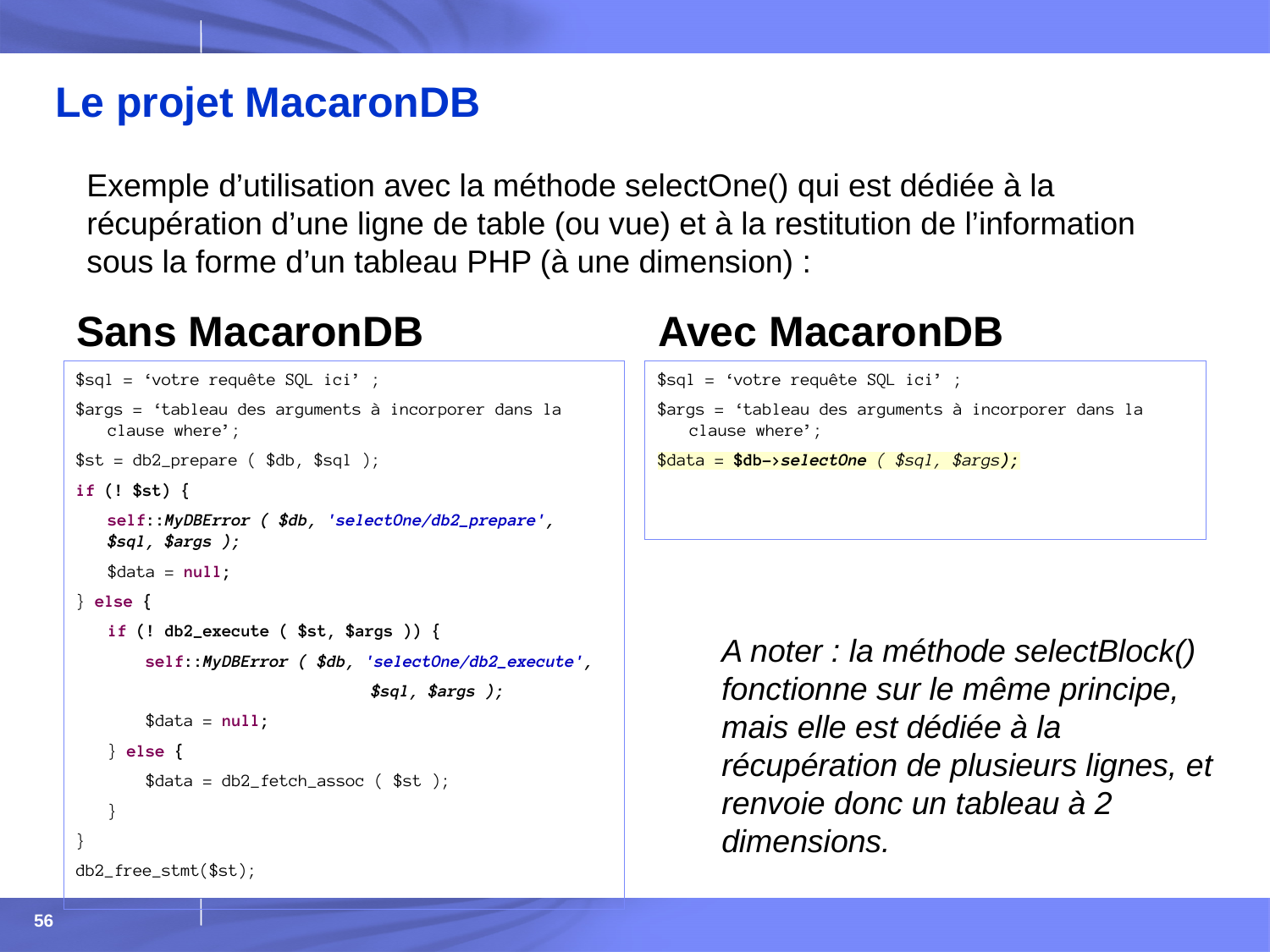

# Le projet MacaronDB
Exemple d’utilisation avec la méthode selectOne() qui est dédiée à la récupération d’une ligne de table (ou vue) et à la restitution de l’information sous la forme d’un tableau PHP (à une dimension) :
Sans MacaronDB
Avec MacaronDB
$sql = ‘votre requête SQL ici’ ;
$args = ‘tableau des arguments à incorporer dans la clause where’;
$data = $db->selectOne ( $sql, $args);
$sql = ‘votre requête SQL ici’ ;
$args = ‘tableau des arguments à incorporer dans la clause where’;
$st = db2_prepare ( $db, $sql );
if (! $st) {
	self::MyDBError ( $db, 'selectOne/db2_prepare', $sql, $args );
	$data = null;
} else {
	if (! db2_execute ( $st, $args )) {
	    self::MyDBError ( $db, 'selectOne/db2_execute',
			 $sql, $args );
	    $data = null;
	} else {
	    $data = db2_fetch_assoc ( $st );
	}
}
db2_free_stmt($st);

A noter : la méthode selectBlock() fonctionne sur le même principe, mais elle est dédiée à la récupération de plusieurs lignes, et renvoie donc un tableau à 2 dimensions.
56